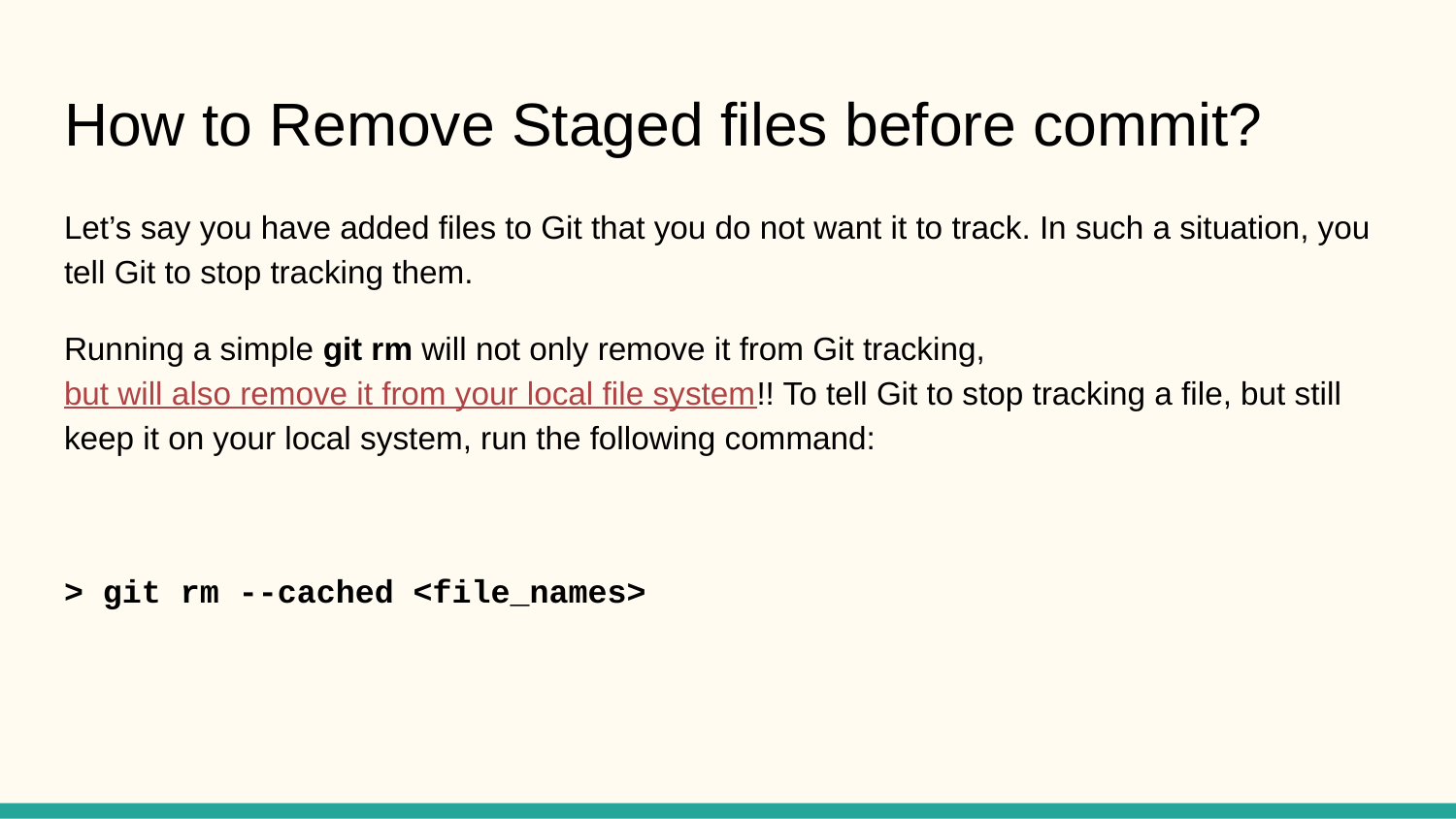

# How to Remove Staged files before commit?
Let’s say you have added files to Git that you do not want it to track. In such a situation, you tell Git to stop tracking them.
Running a simple git rm will not only remove it from Git tracking, but will also remove it from your local file system!! To tell Git to stop tracking a file, but still keep it on your local system, run the following command:

> git rm --cached <file_names>